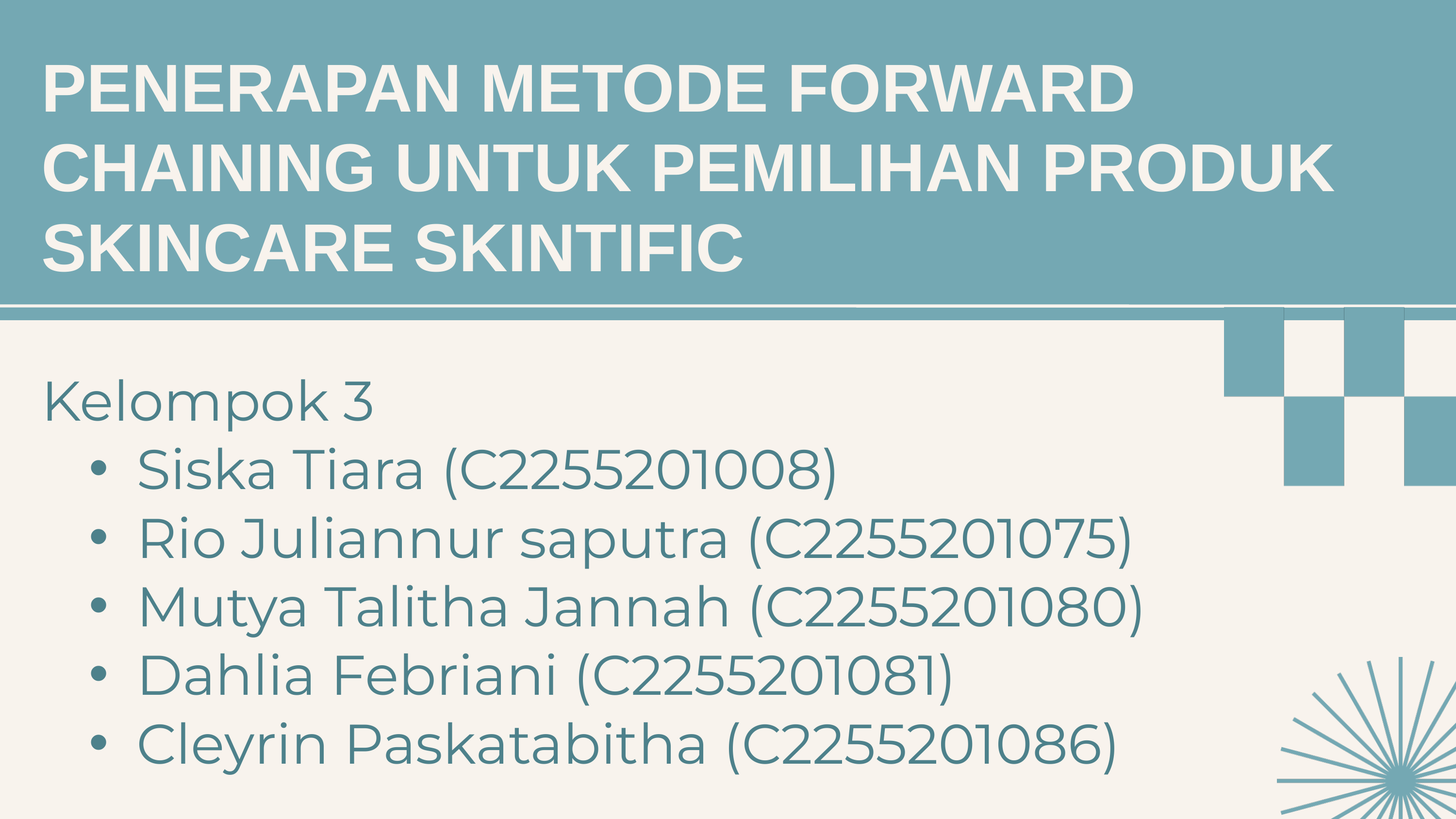

PENERAPAN METODE FORWARD CHAINING UNTUK PEMILIHAN PRODUK SKINCARE SKINTIFIC

Kelompok 3
Siska Tiara (C2255201008)
Rio Juliannur saputra (C2255201075)
Mutya Talitha Jannah (C2255201080)
Dahlia Febriani (C2255201081)
Cleyrin Paskatabitha (C2255201086)
Kelompok